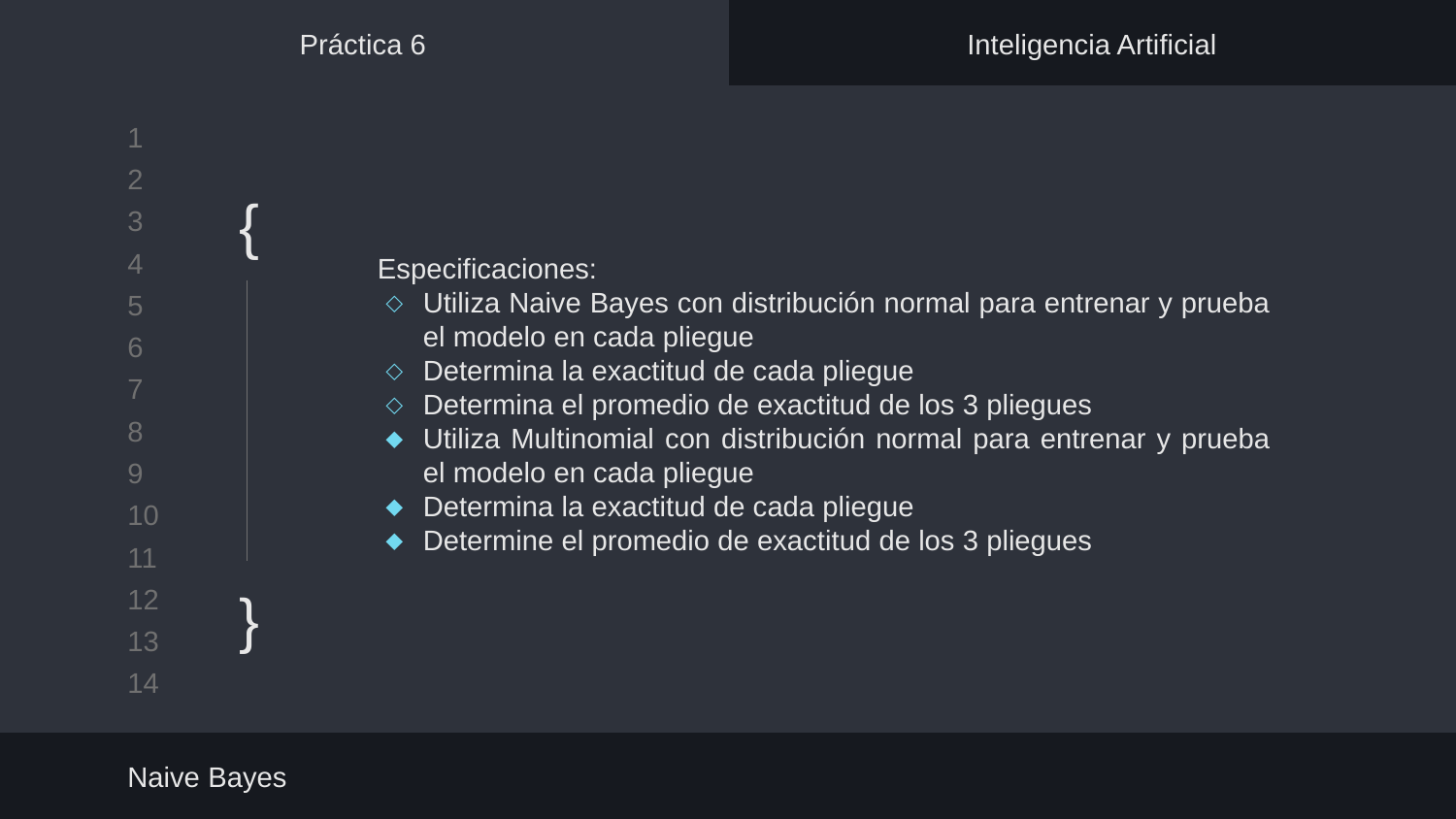

Práctica 6
Inteligencia Artificial
# {
}
Especificaciones:
Utiliza Naive Bayes con distribución normal para entrenar y prueba el modelo en cada pliegue
Determina la exactitud de cada pliegue
Determina el promedio de exactitud de los 3 pliegues
Utiliza Multinomial con distribución normal para entrenar y prueba el modelo en cada pliegue
Determina la exactitud de cada pliegue
Determine el promedio de exactitud de los 3 pliegues

Naive Bayes